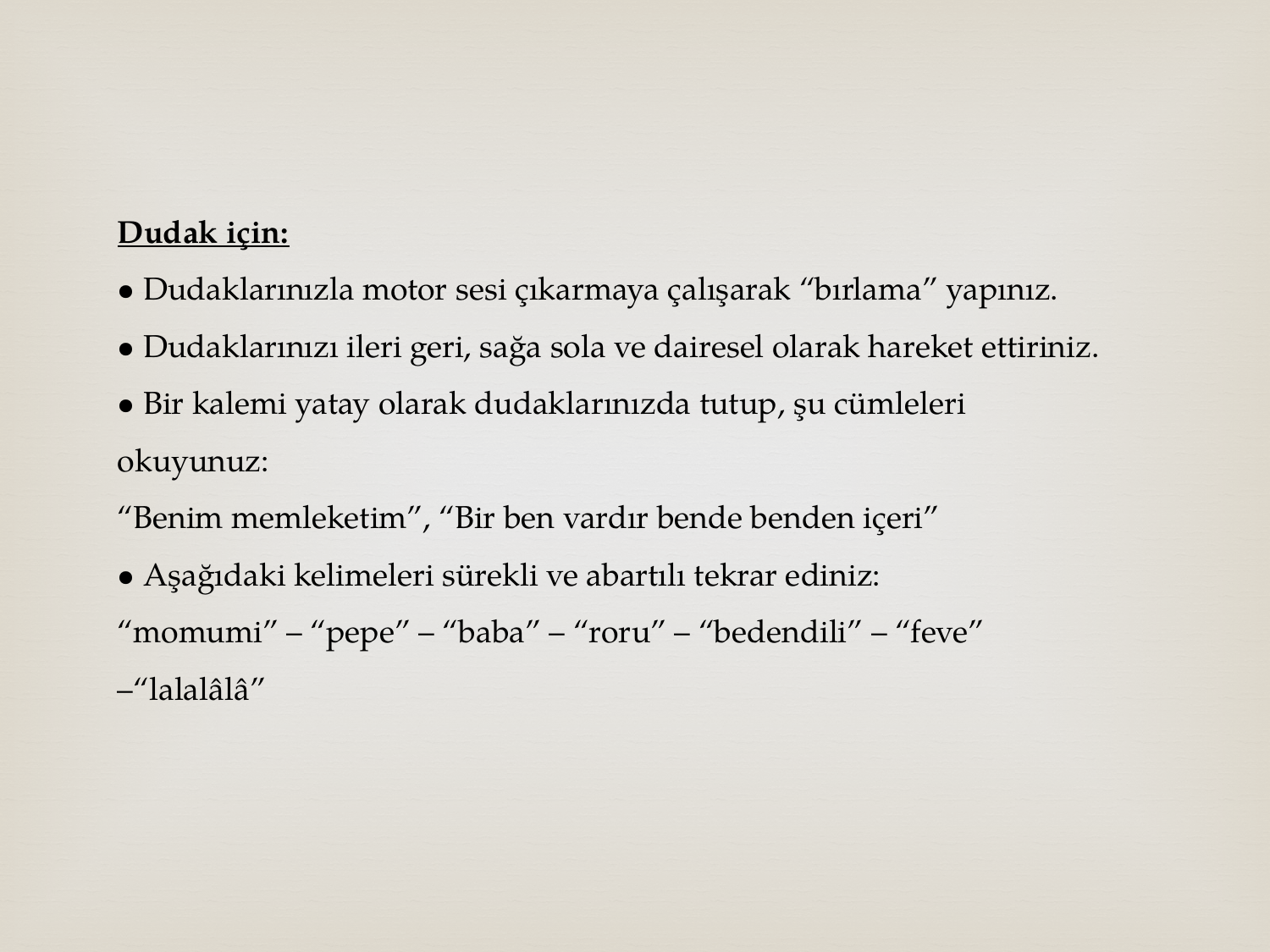

Dudak için:
• Dudaklarınızla motor sesi çıkarmaya çalışarak “bırlama” yapınız.
• Dudaklarınızı ileri geri, sağa sola ve dairesel olarak hareket ettiriniz.
• Bir kalemi yatay olarak dudaklarınızda tutup, şu cümleleri okuyunuz:
“Benim memleketim”, “Bir ben vardır bende benden içeri”
• Aşağıdaki kelimeleri sürekli ve abartılı tekrar ediniz:
“momumi” – “pepe” – “baba” – “roru” – “bedendili” – “feve” –“lalalâlâ”